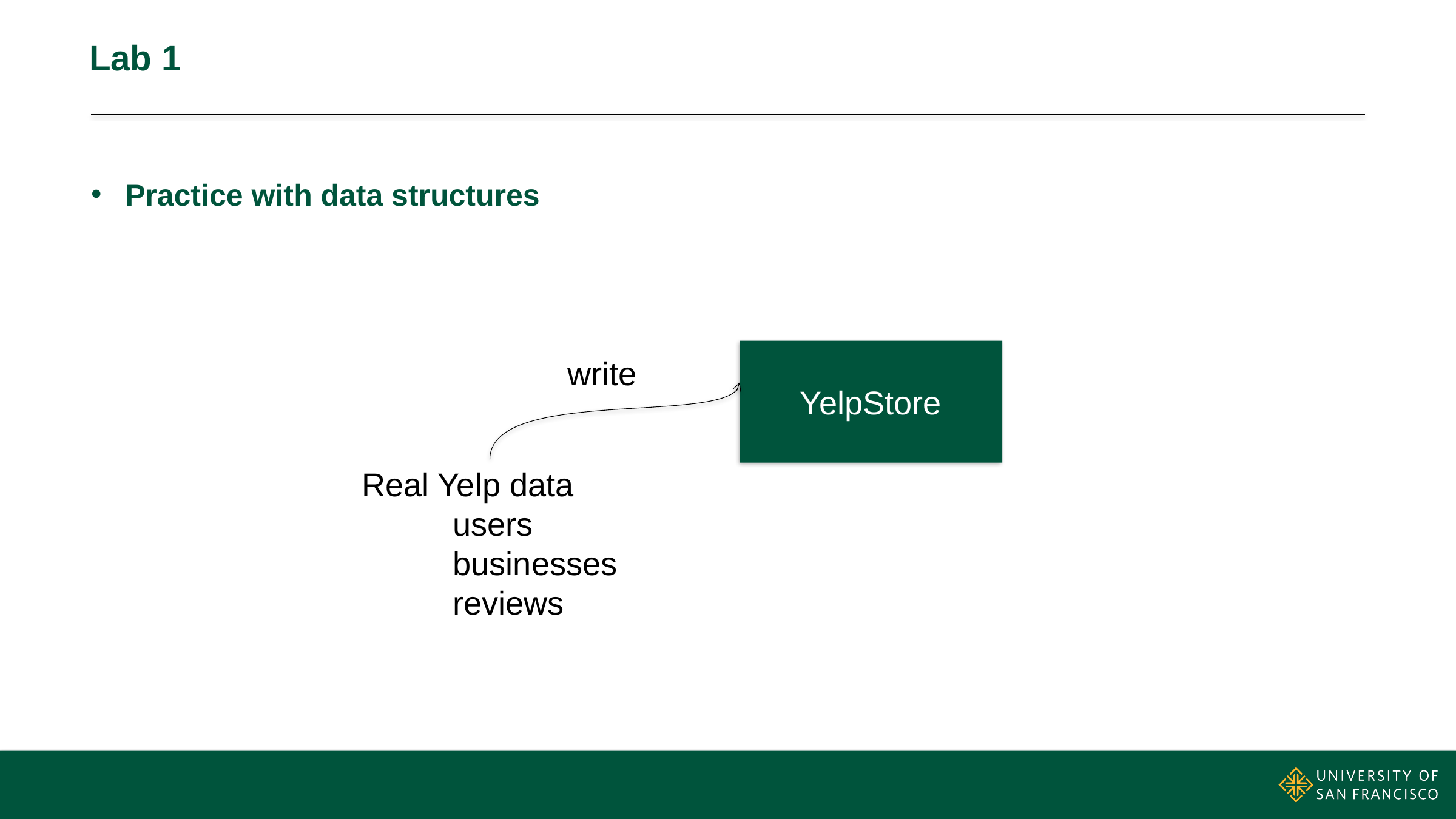

# Lab 1
Practice with data structures
YelpStore
write
Real Yelp data
	users
	businesses
	reviews